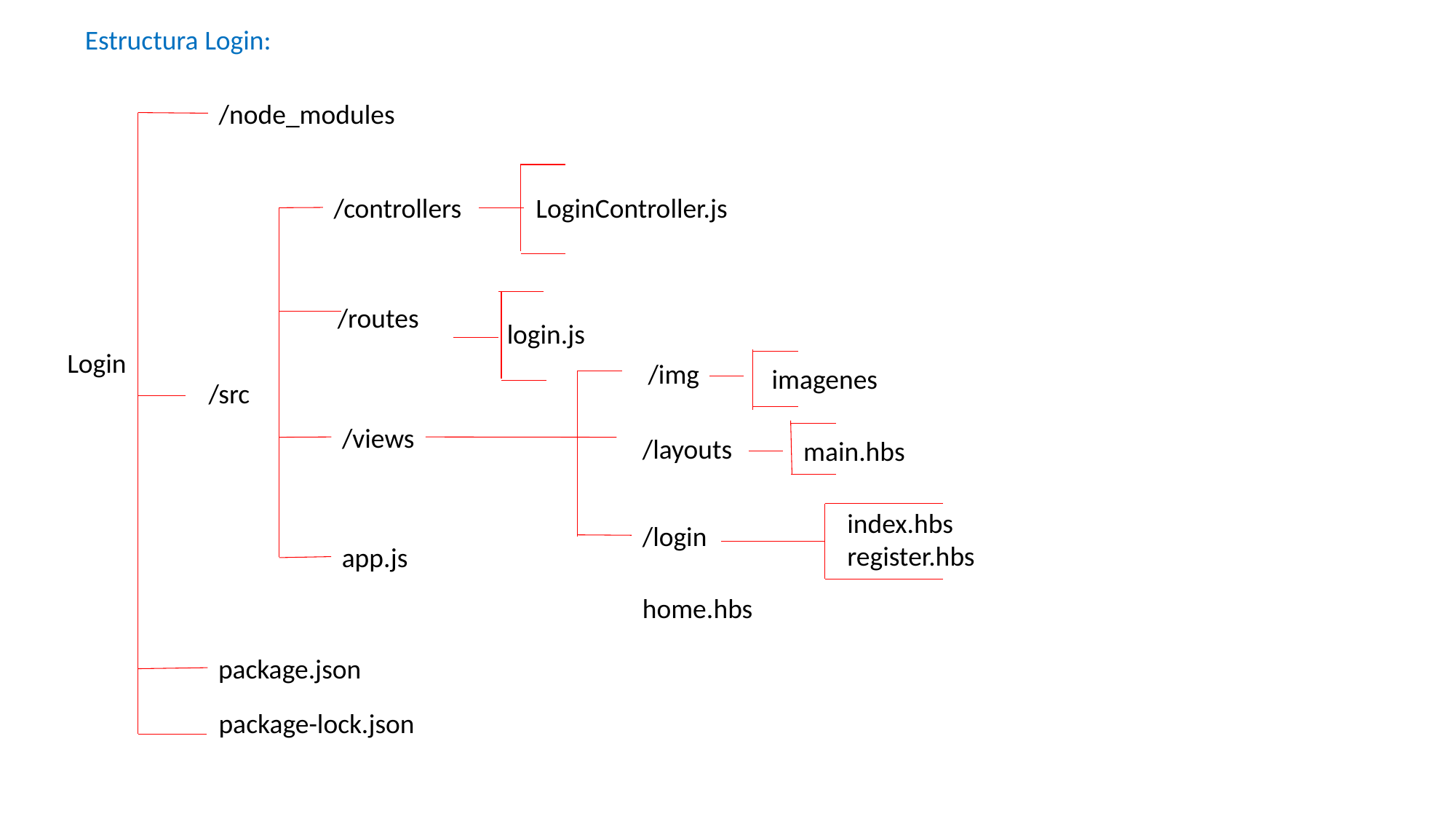

Estructura Login:
/node_modules
LoginController.js
/controllers
/routes
login.js
Login
/img
imagenes
/src
/views
/layouts
main.hbs
index.hbs
register.hbs
/login
app.js
home.hbs
package.json
package-lock.json